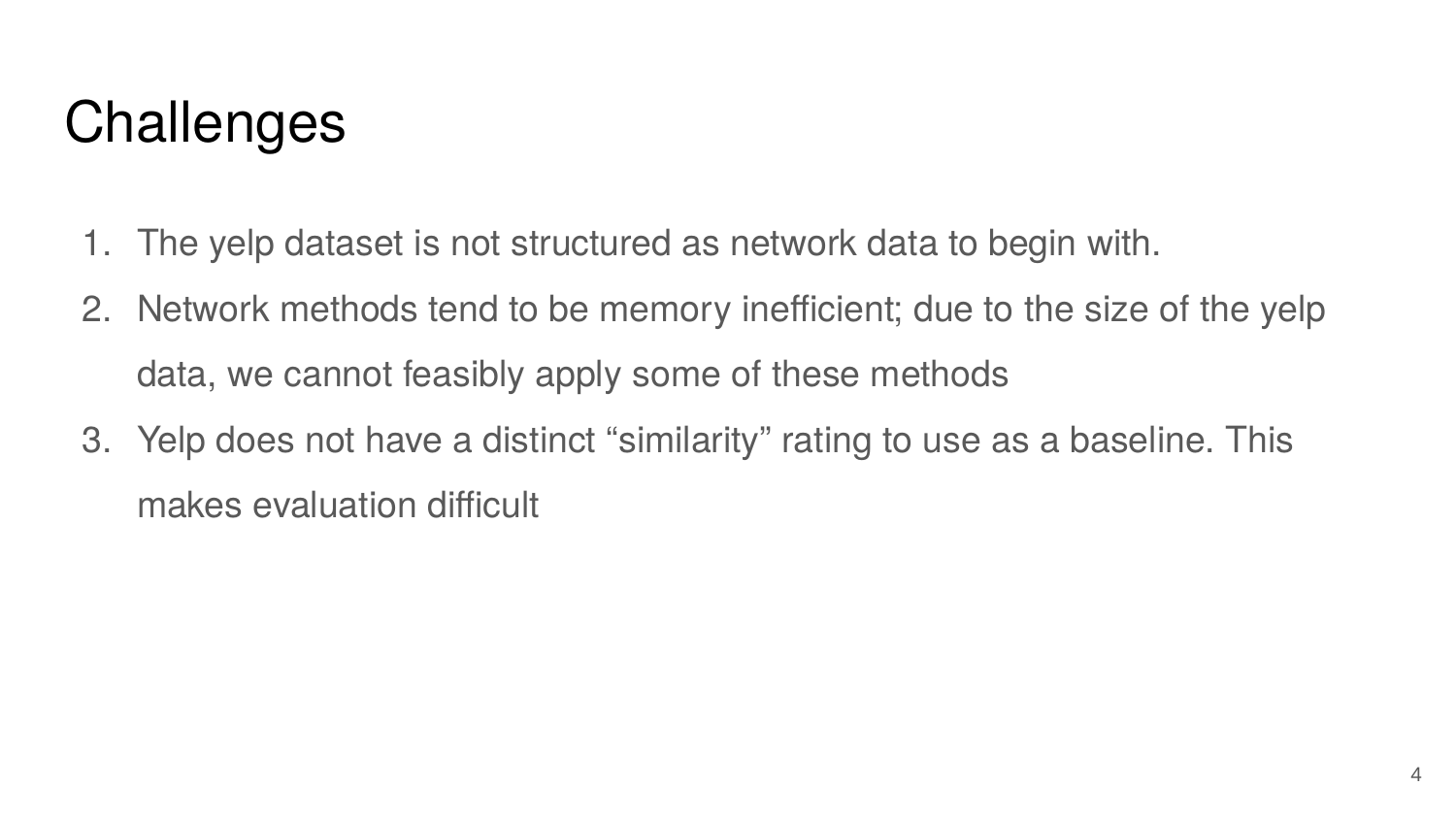

# Challenges
The yelp dataset is not structured as network data to begin with.
Network methods tend to be memory inefficient; due to the size of the yelp data, we cannot feasibly apply some of these methods
Yelp does not have a distinct “similarity” rating to use as a baseline. This makes evaluation difficult
4